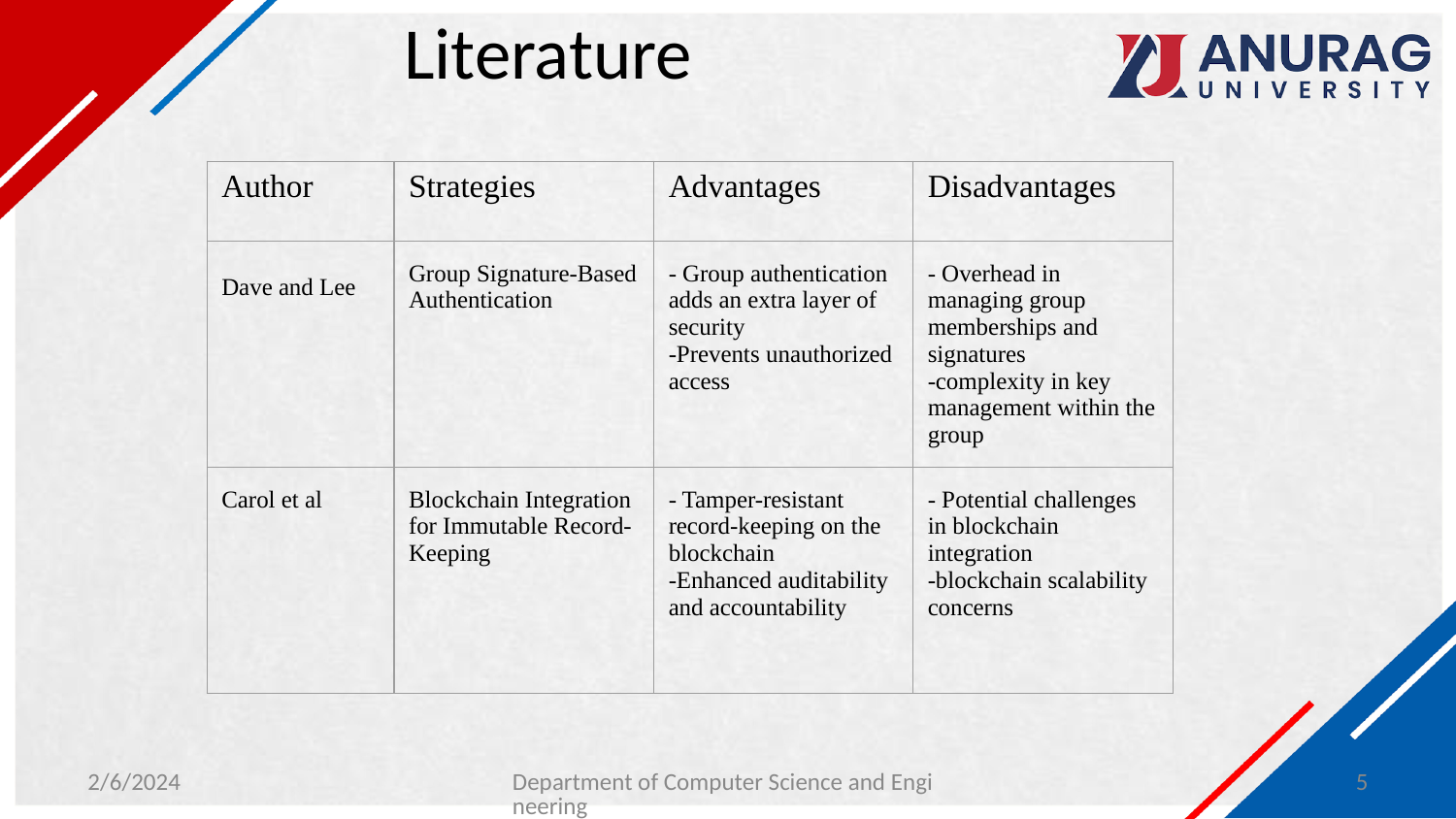

# Literature
| Author | Strategies | Advantages | Disadvantages |
| --- | --- | --- | --- |
| Dave and Lee | Group Signature-Based Authentication | - Group authentication adds an extra layer of security -Prevents unauthorized access | - Overhead in managing group memberships and signatures -complexity in key management within the group |
| Carol et al | Blockchain Integration for Immutable Record- Keeping | - Tamper-resistant record-keeping on the blockchain -Enhanced auditability and accountability | - Potential challenges in blockchain integration -blockchain scalability concerns |

2/6/2024
Department of Computer Science and Engineering
5